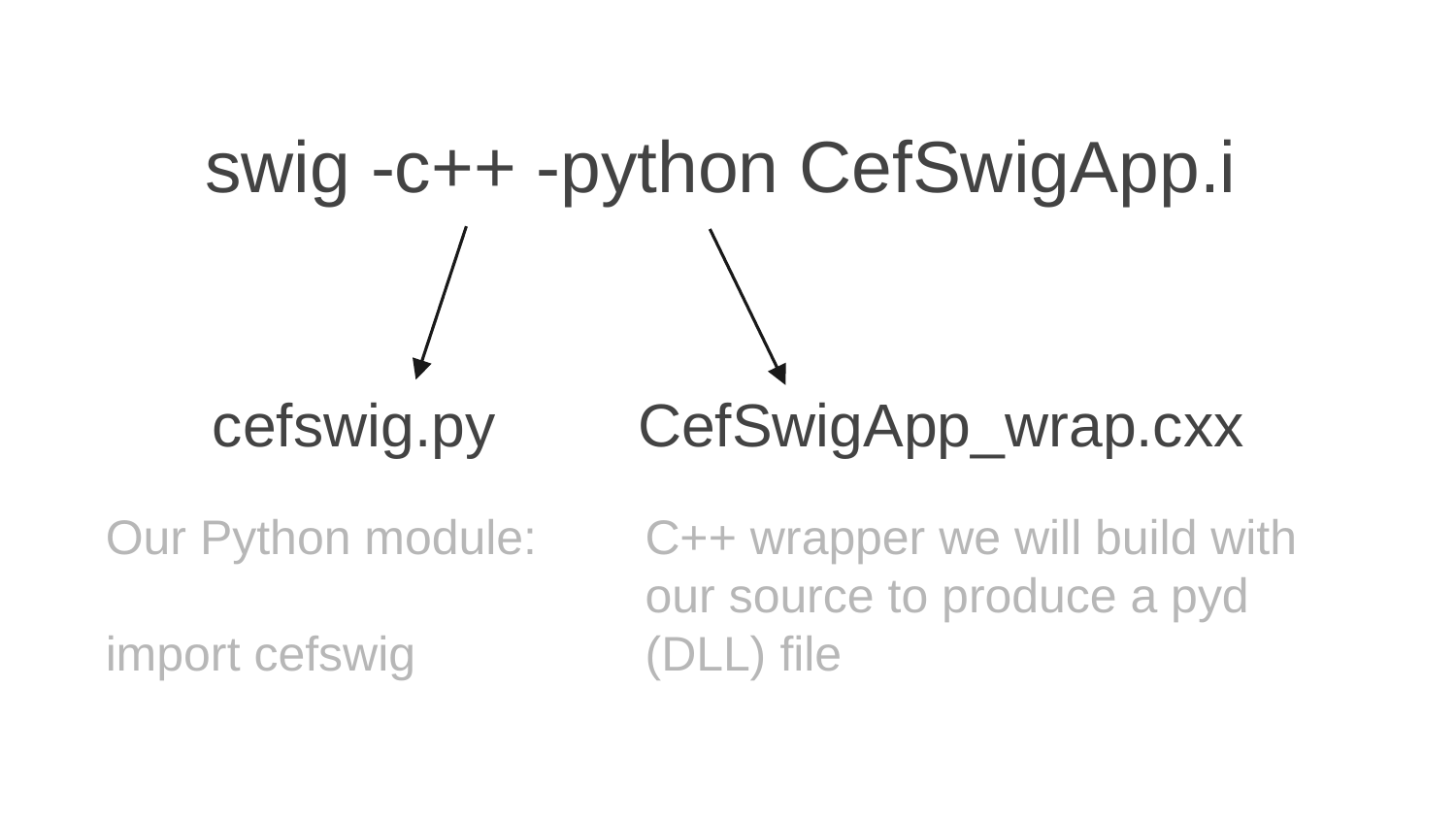

swig -c++ -python CefSwigApp.i
cefswig.py
CefSwigApp_wrap.cxx

Our Python module:

import cefswig
C++ wrapper we will build with our source to produce a pyd (DLL) file